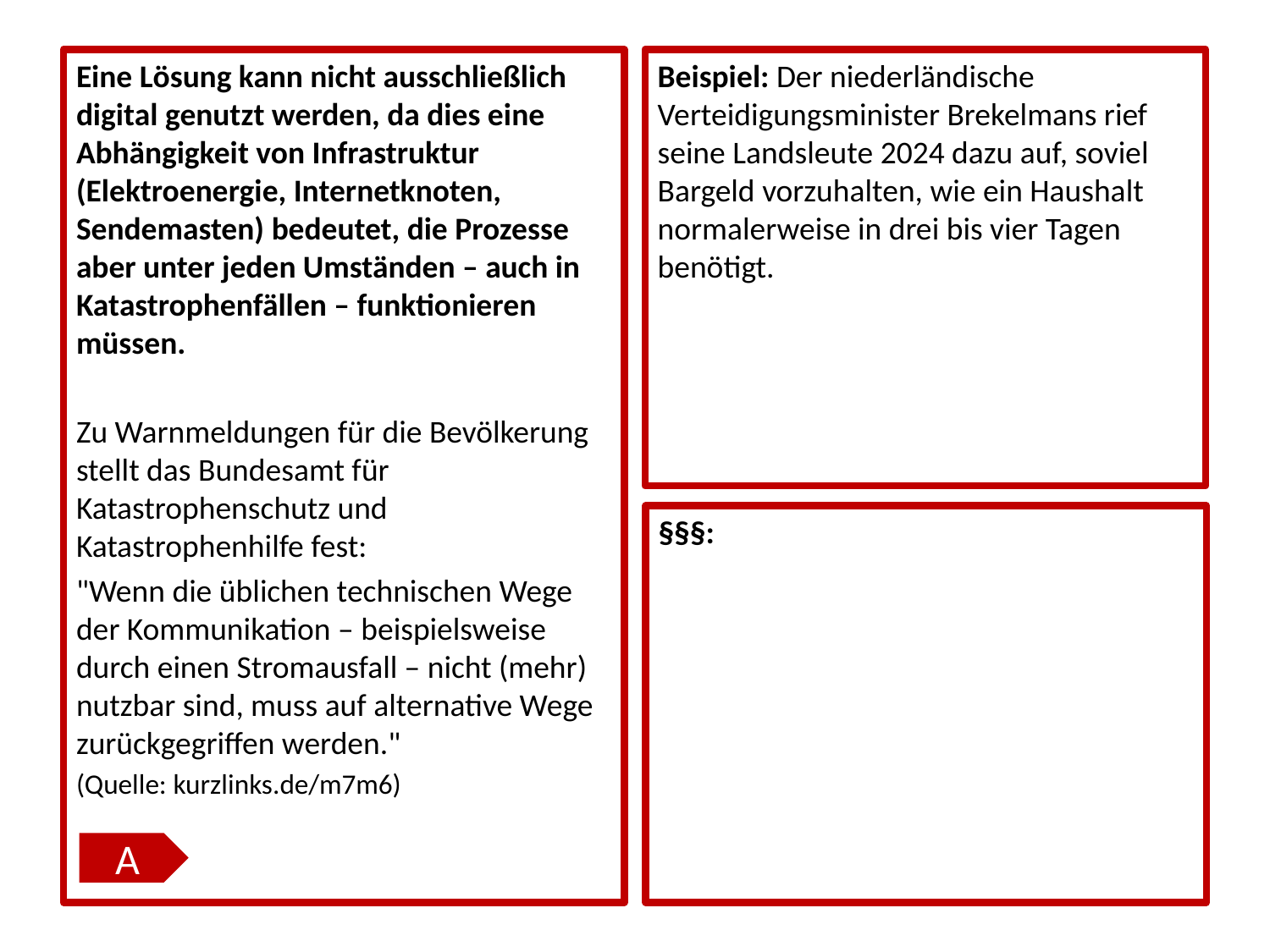

Eine Lösung kann nicht ausschließlich digital genutzt werden, da dies eine Abhängigkeit von Infrastruktur (Elektroenergie, Internetknoten, Sendemasten) bedeutet, die Prozesse aber unter jeden Umständen – auch in Katastrophenfällen – funktionieren müssen.

Zu Warnmeldungen für die Bevölkerung stellt das Bundesamt für Katastrophenschutz und Katastrophenhilfe fest:
"Wenn die üblichen technischen Wege der Kommunikation – beispielsweise durch einen Stromausfall – nicht (mehr) nutzbar sind, muss auf alternative Wege zurückgegriffen werden."
(Quelle: kurzlinks.de/m7m6)

Beispiel: Der niederländische Verteidigungsminister Brekelmans rief seine Landsleute 2024 dazu auf, soviel Bargeld vorzuhalten, wie ein Haushalt normalerweise in drei bis vier Tagen benötigt.
§§§:

A